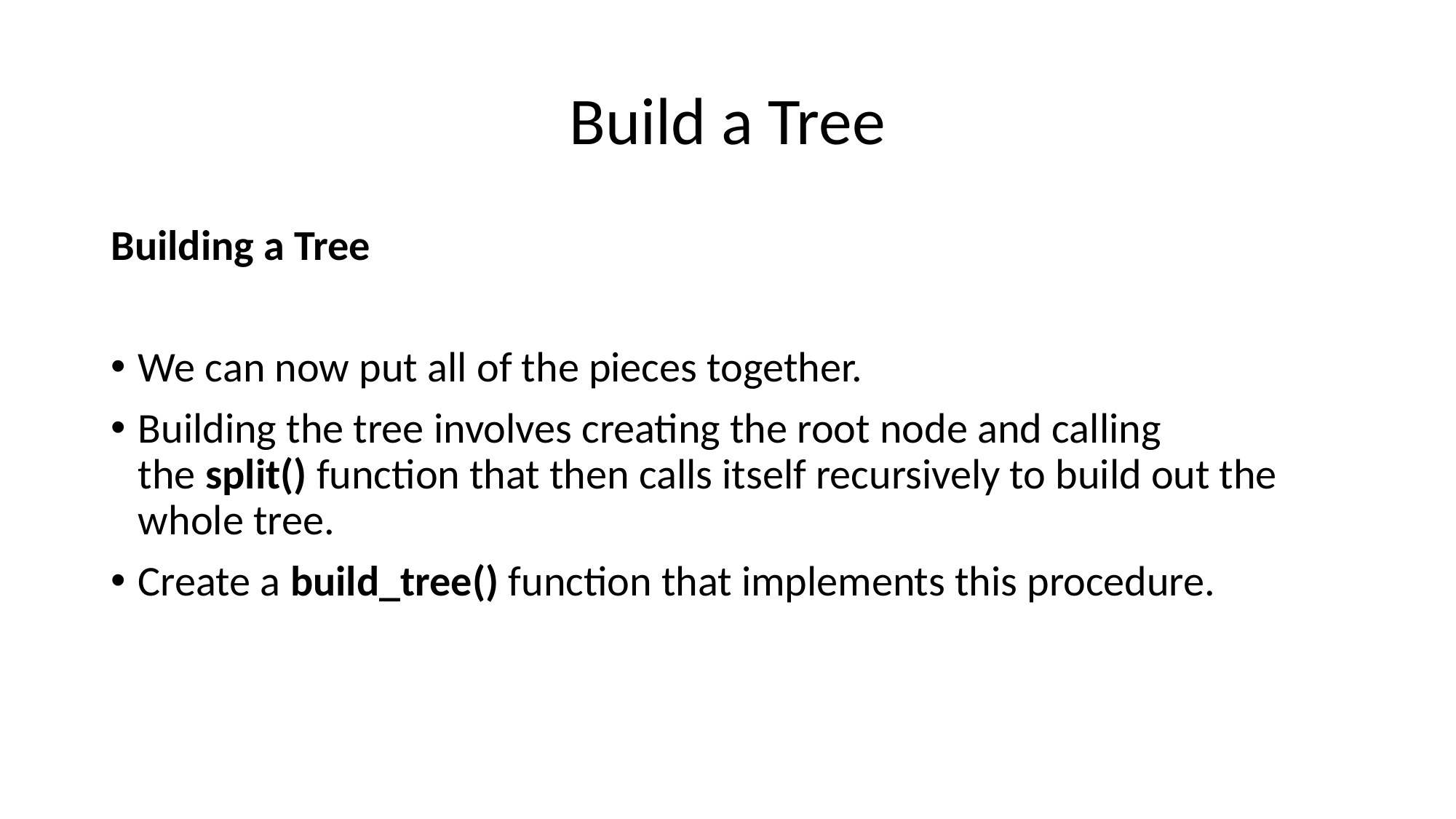

# Build a Tree
Building a Tree

We can now put all of the pieces together.
Building the tree involves creating the root node and calling the split() function that then calls itself recursively to build out the whole tree.
Create a build_tree() function that implements this procedure.